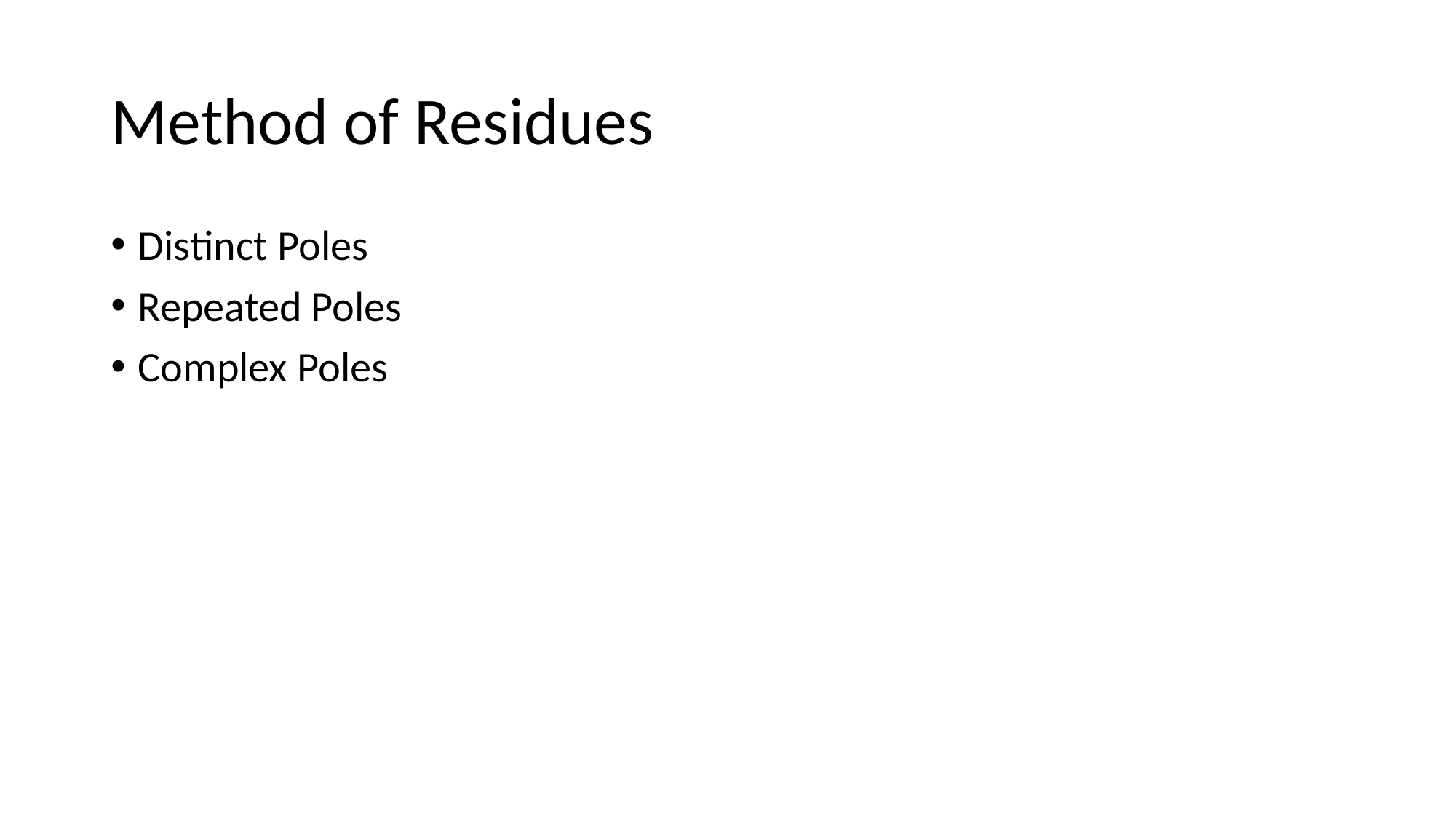

# Method of Residues
Distinct Poles
Repeated Poles
Complex Poles